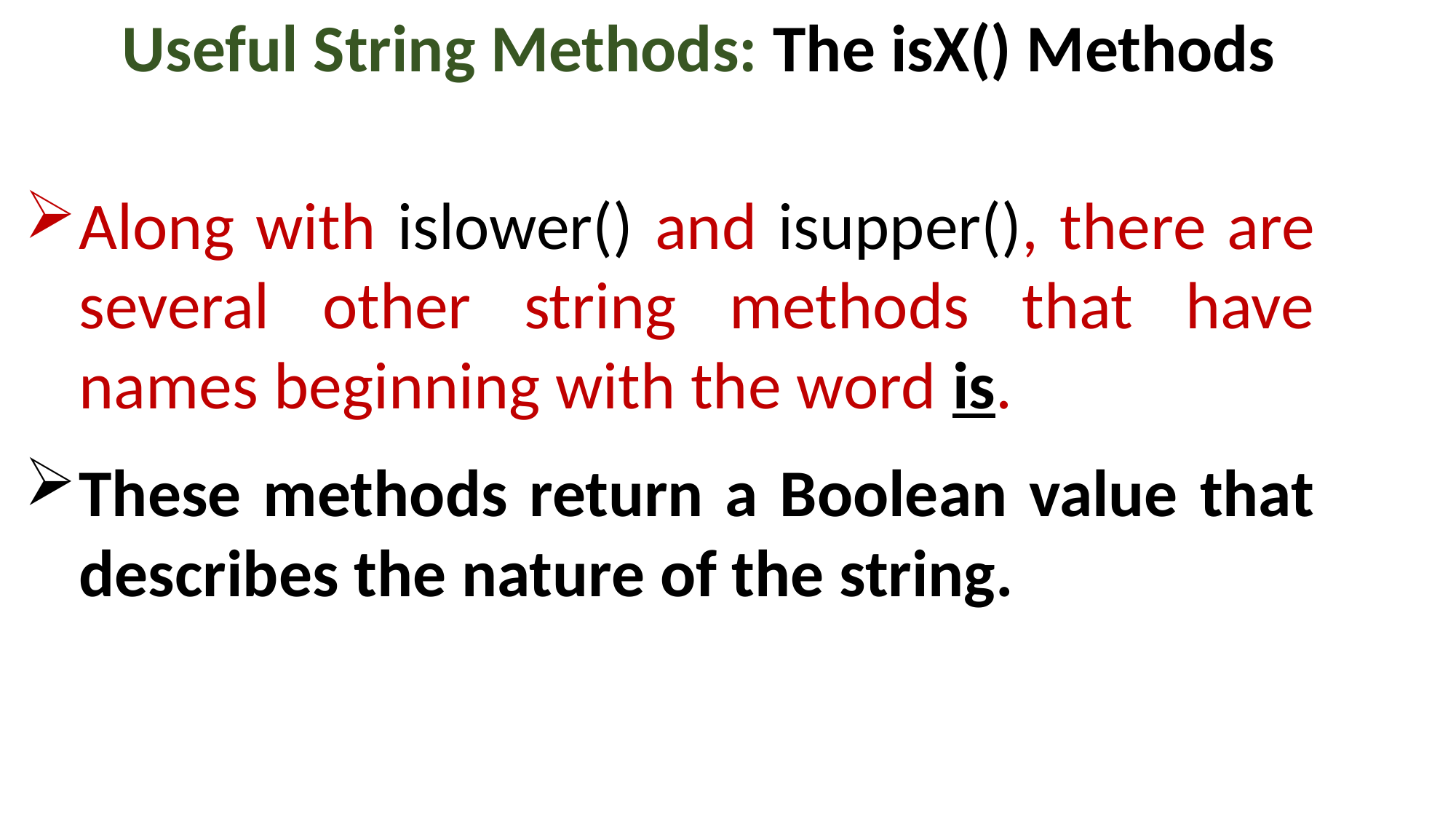

Useful String Methods: The isX() Methods
Along with islower() and isupper(), there are several other string methods that have names beginning with the word is.
These methods return a Boolean value that describes the nature of the string.